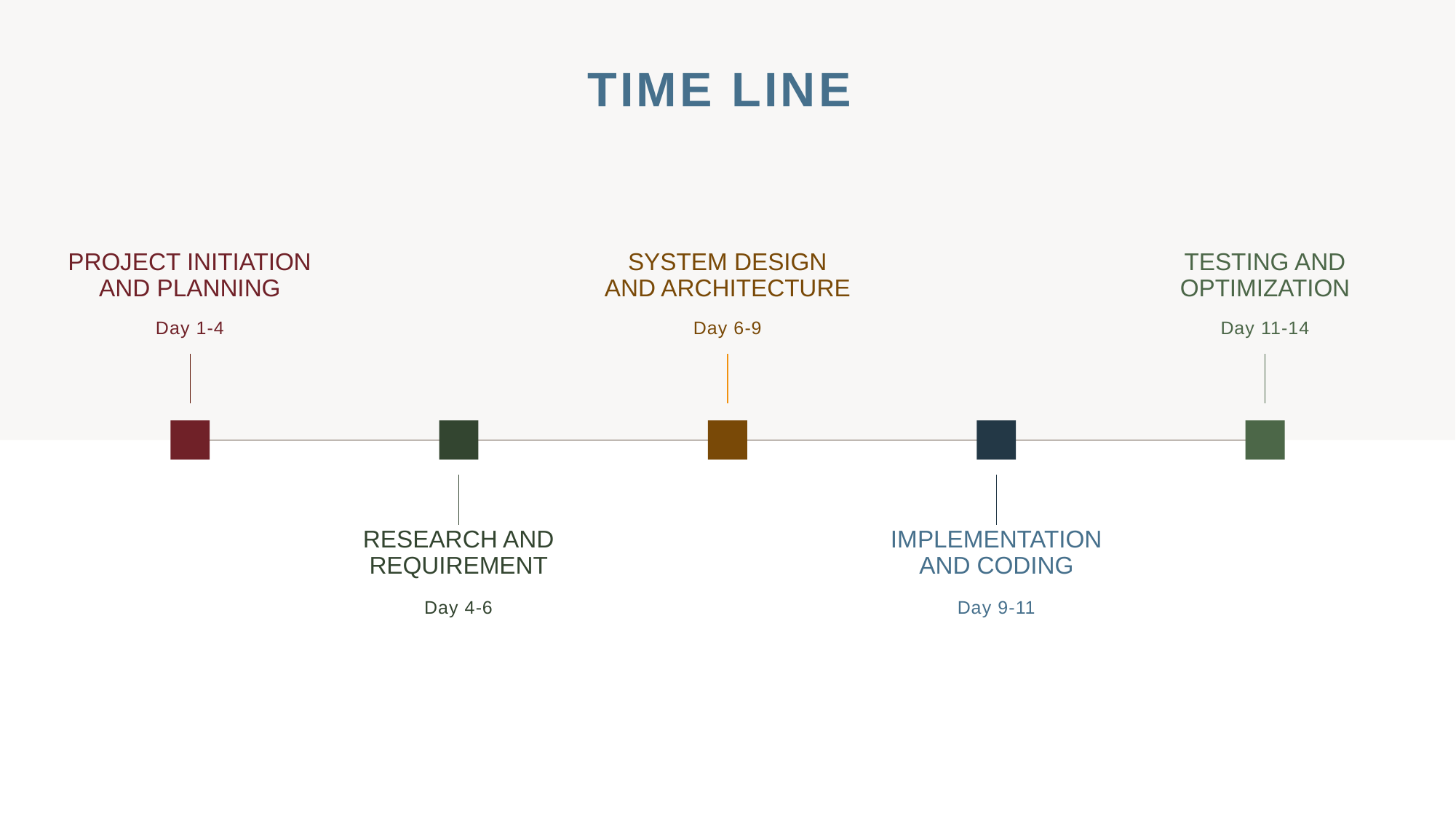

# Time line
Project initiation and Planning
System design and architecture
Testing and optimization
Day 1-4
Day 6-9
Day 11-14
Research and requirement
Implementation and coding
Day 4-6
Day 9-11